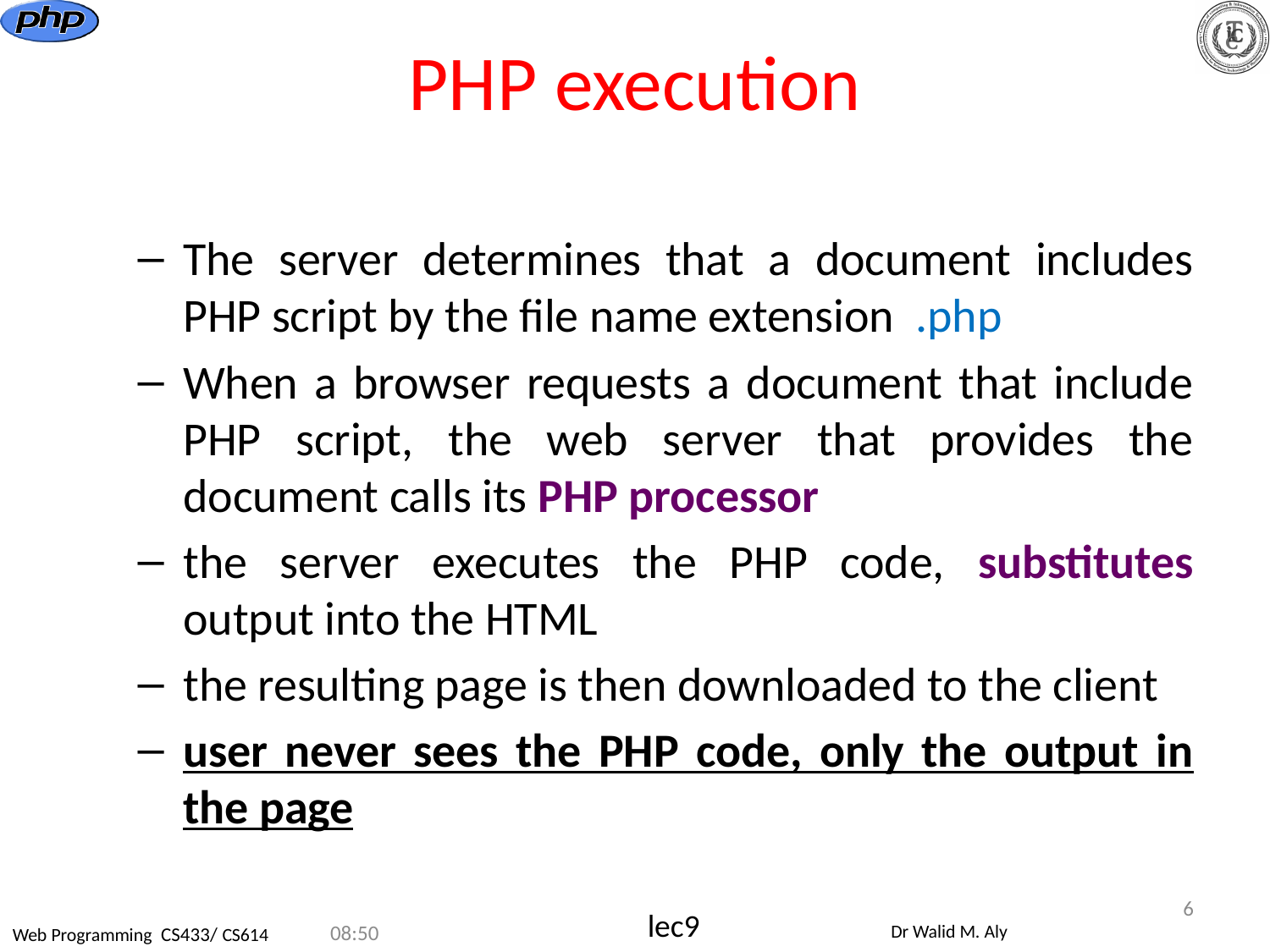

# PHP execution
The server determines that a document includes PHP script by the file name extension  .php
When a browser requests a document that include PHP script, the web server that provides the document calls its PHP processor
the server executes the PHP code, substitutes output into the HTML
the resulting page is then downloaded to the client
user never sees the PHP code, only the output in the page

6